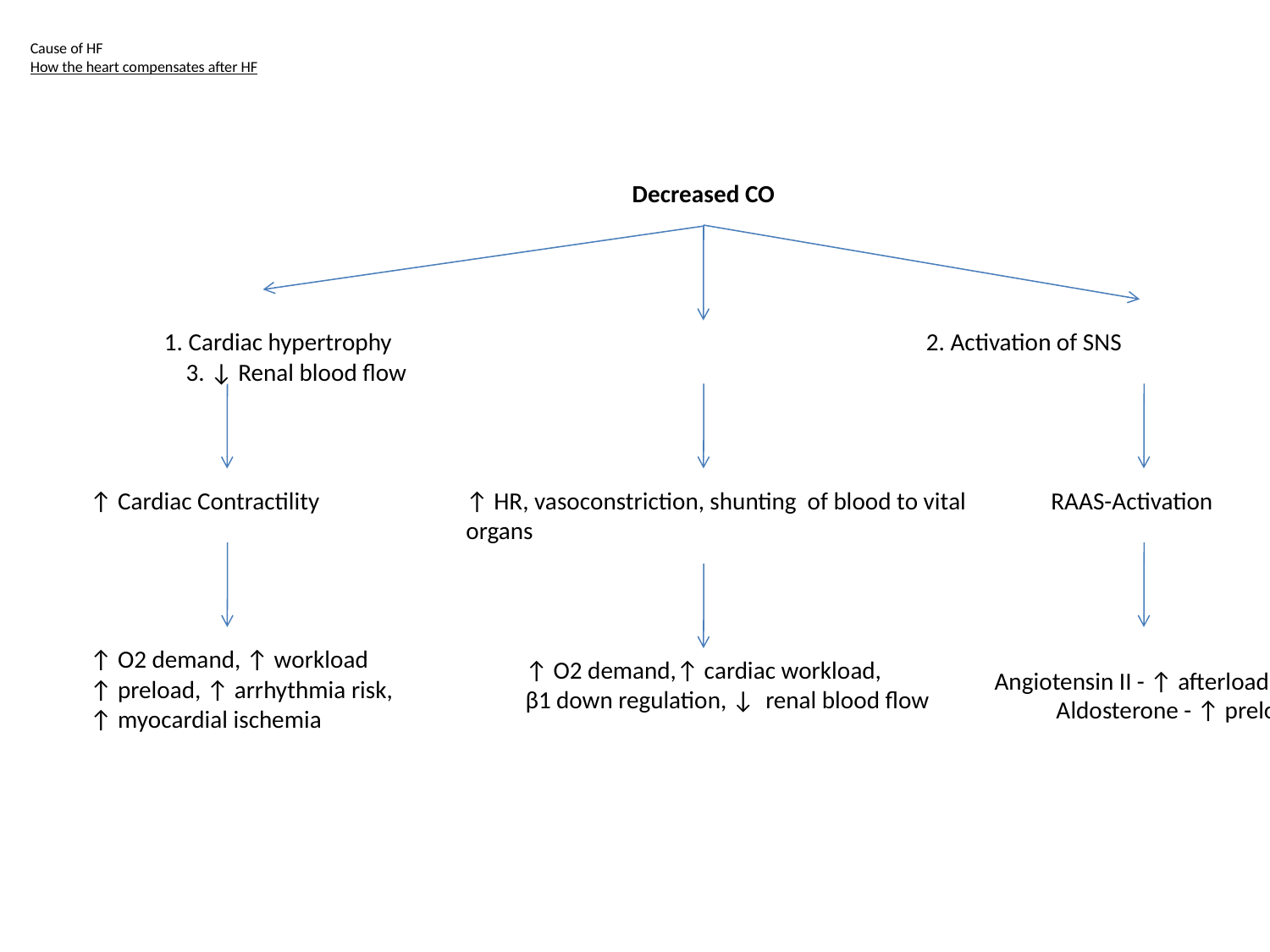

# Cause of HF How the heart compensates after HF
Decreased CO

	1. Cardiac hypertrophy					2. Activation of SNS			    3. ↓ Renal blood flow
↑ Cardiac Contractility
RAAS-Activation
↑ HR, vasoconstriction, shunting  of blood to vital organs
↑ O2 demand, ↑ workload
↑ preload, ↑ arrhythmia risk,
↑ myocardial ischemia
↑ O2 demand,↑ cardiac workload,
β1 down regulation, ↓  renal blood flow
Angiotensin II - ↑ afterload
    	  Aldosterone - ↑ preload